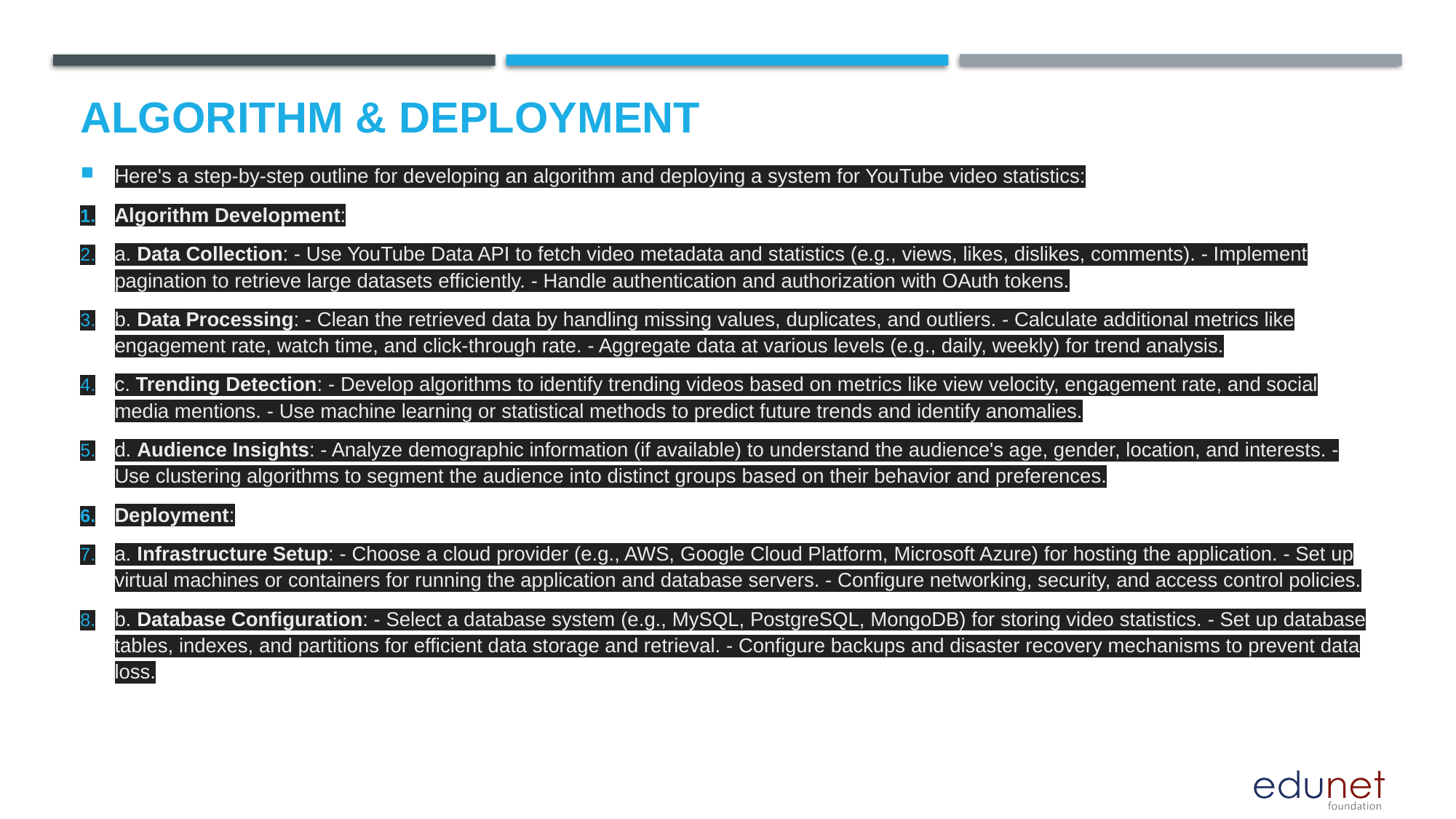

# Algorithm & Deployment
Here's a step-by-step outline for developing an algorithm and deploying a system for YouTube video statistics:
Algorithm Development:
a. Data Collection: - Use YouTube Data API to fetch video metadata and statistics (e.g., views, likes, dislikes, comments). - Implement pagination to retrieve large datasets efficiently. - Handle authentication and authorization with OAuth tokens.
b. Data Processing: - Clean the retrieved data by handling missing values, duplicates, and outliers. - Calculate additional metrics like engagement rate, watch time, and click-through rate. - Aggregate data at various levels (e.g., daily, weekly) for trend analysis.
c. Trending Detection: - Develop algorithms to identify trending videos based on metrics like view velocity, engagement rate, and social media mentions. - Use machine learning or statistical methods to predict future trends and identify anomalies.
d. Audience Insights: - Analyze demographic information (if available) to understand the audience's age, gender, location, and interests. - Use clustering algorithms to segment the audience into distinct groups based on their behavior and preferences.
Deployment:
a. Infrastructure Setup: - Choose a cloud provider (e.g., AWS, Google Cloud Platform, Microsoft Azure) for hosting the application. - Set up virtual machines or containers for running the application and database servers. - Configure networking, security, and access control policies.
b. Database Configuration: - Select a database system (e.g., MySQL, PostgreSQL, MongoDB) for storing video statistics. - Set up database tables, indexes, and partitions for efficient data storage and retrieval. - Configure backups and disaster recovery mechanisms to prevent data loss.